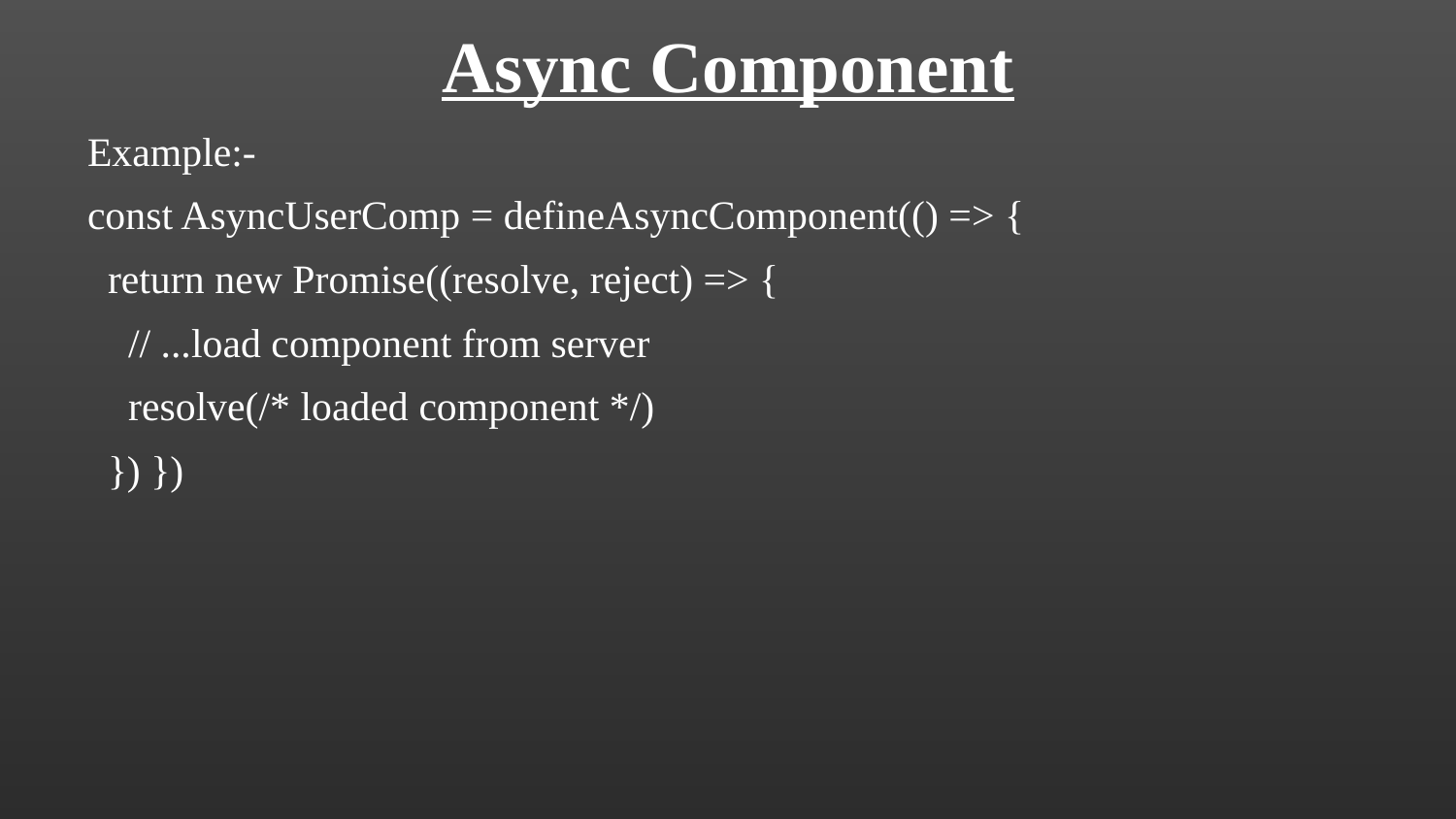

Async Component
Example:-
const AsyncUserComp = defineAsyncComponent(() => {
  return new Promise((resolve, reject) => {
    // ...load component from server
    resolve(/* loaded component */)
  }) })